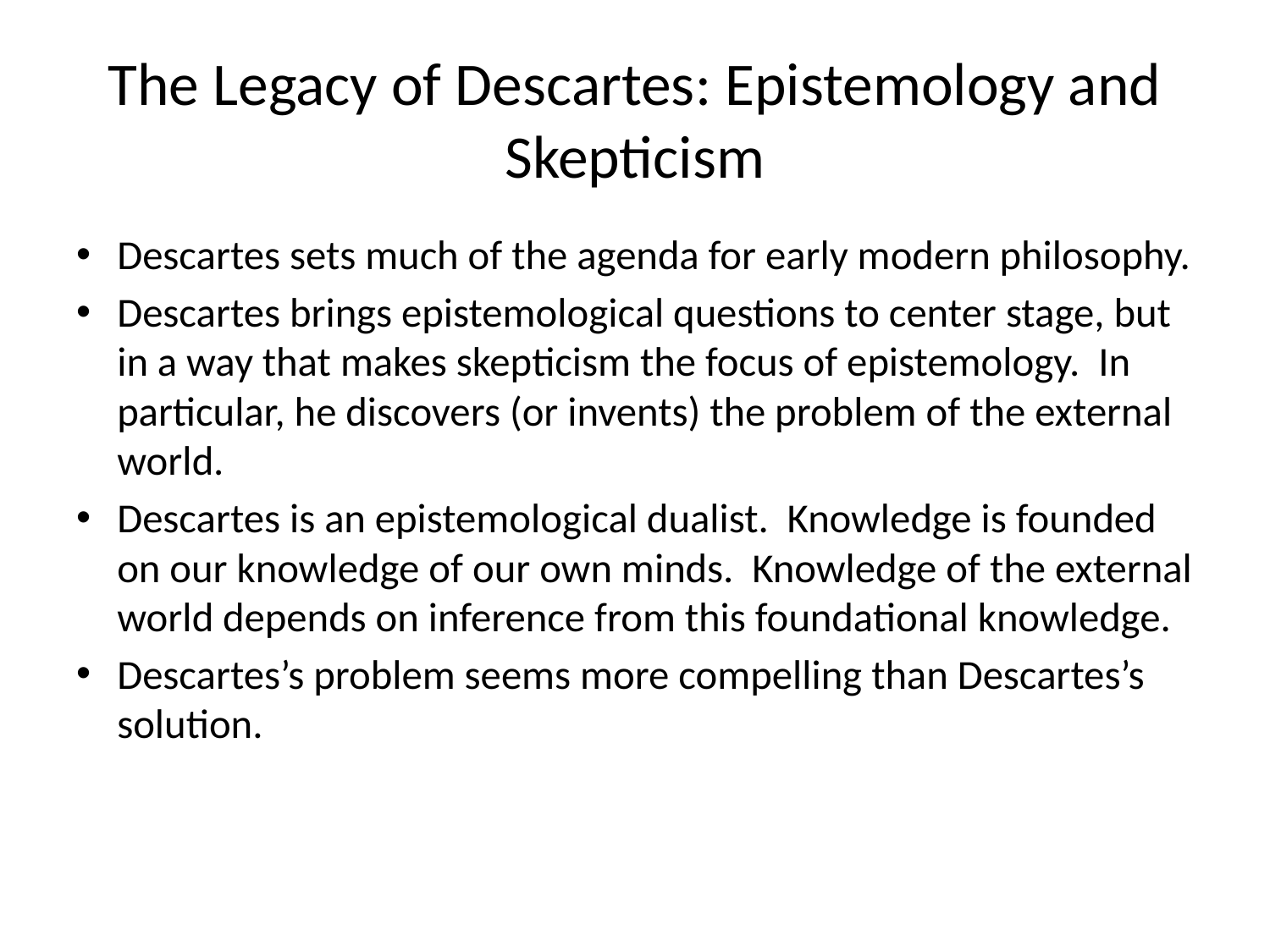

# The Legacy of Descartes: Epistemology and Skepticism
Descartes sets much of the agenda for early modern philosophy.
Descartes brings epistemological questions to center stage, but in a way that makes skepticism the focus of epistemology.  In particular, he discovers (or invents) the problem of the external world.
Descartes is an epistemological dualist.  Knowledge is founded on our knowledge of our own minds.  Knowledge of the external world depends on inference from this foundational knowledge.
Descartes’s problem seems more compelling than Descartes’s solution.